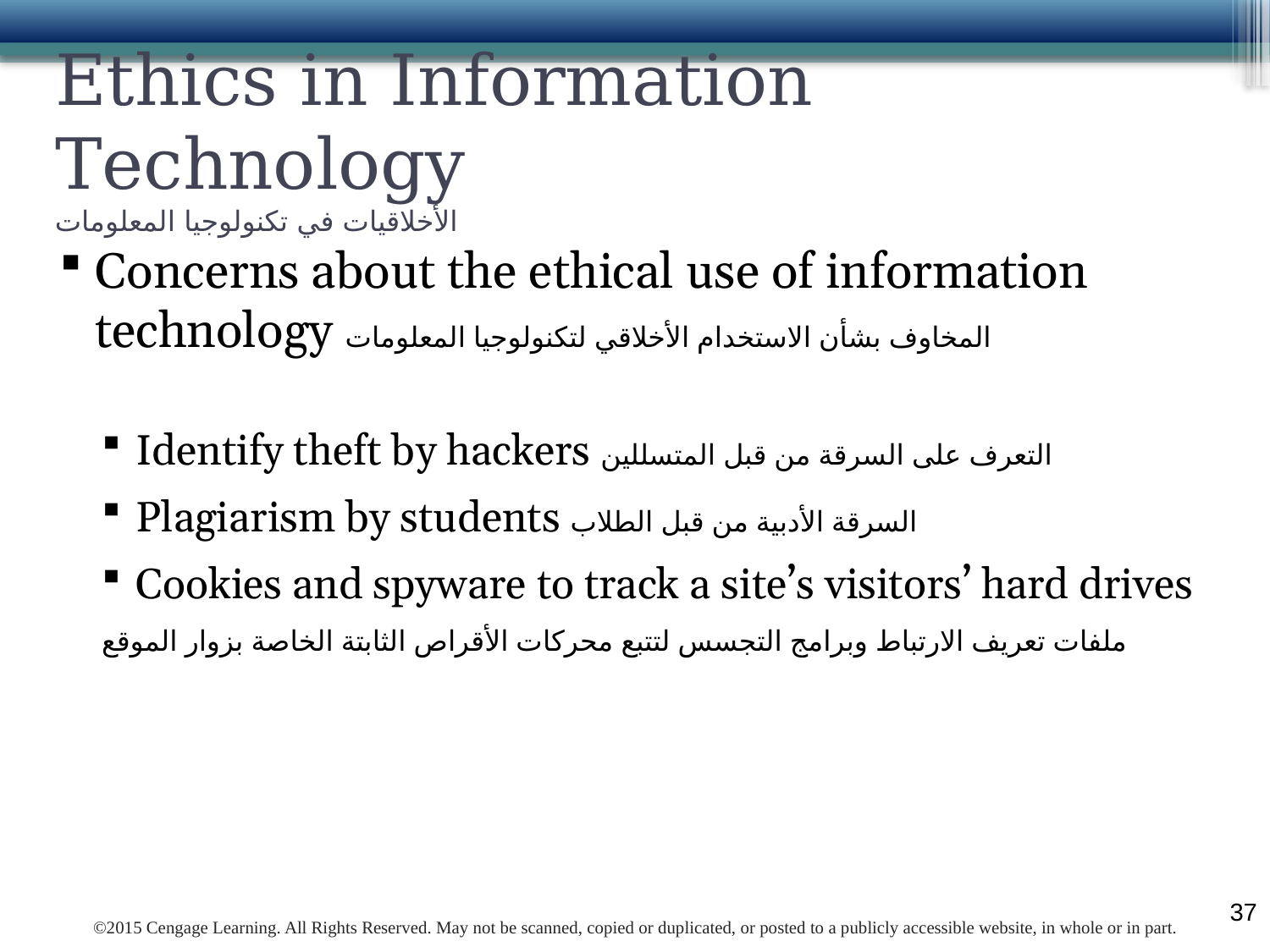

# Ethics in Information Technology الأخلاقيات في تكنولوجيا المعلومات
Concerns about the ethical use of information technology المخاوف بشأن الاستخدام الأخلاقي لتكنولوجيا المعلومات

Identify theft by hackers التعرف على السرقة من قبل المتسللين
Plagiarism by students السرقة الأدبية من قبل الطلاب
Cookies and spyware to track a site’s visitors’ hard drives
ملفات تعريف الارتباط وبرامج التجسس لتتبع محركات الأقراص الثابتة الخاصة بزوار الموقع

37